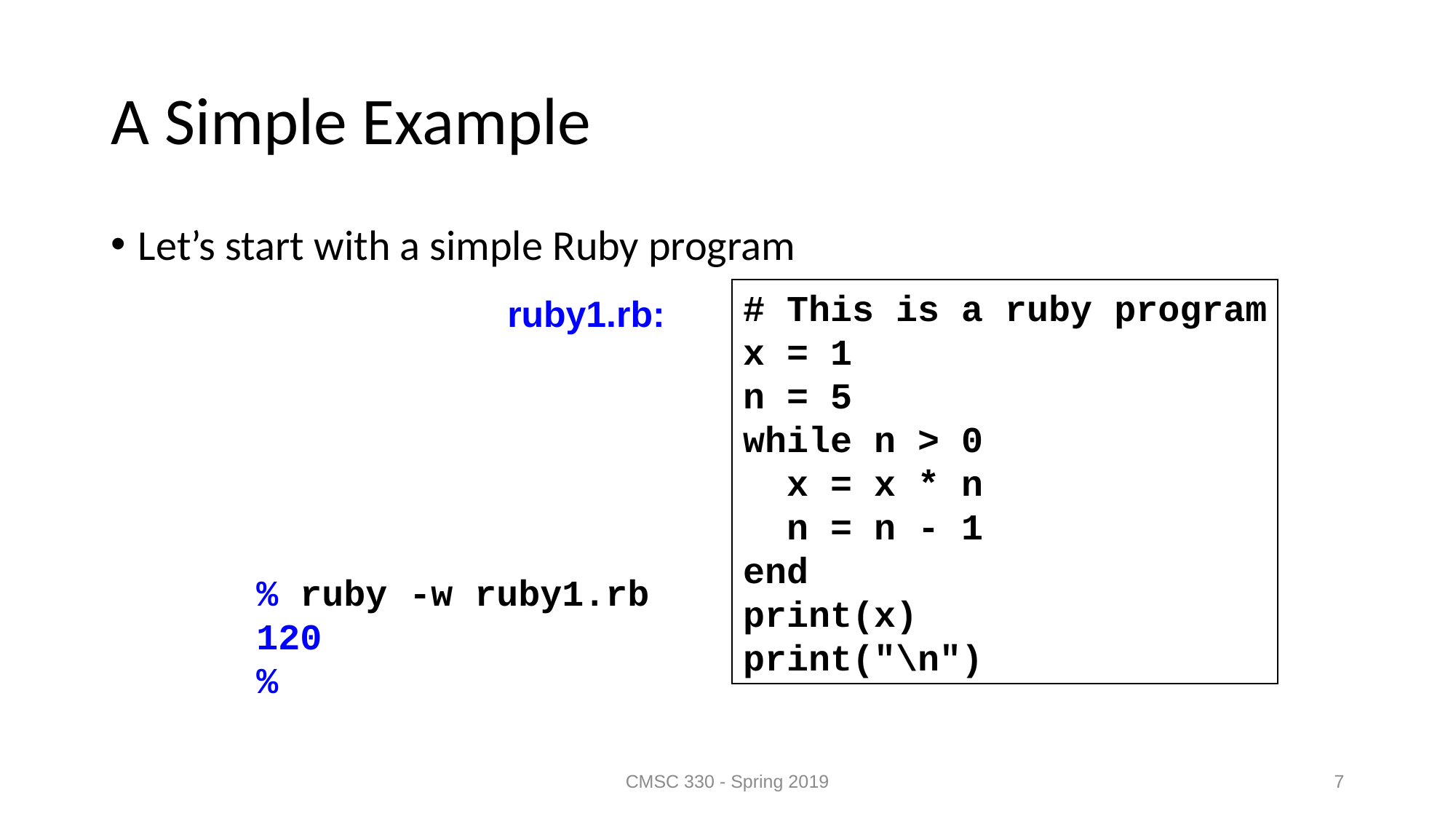

# A Simple Example
Let’s start with a simple Ruby program

# This is a ruby program
x = 1
n = 5
while n > 0
  x = x * n
  n = n - 1
end
print(x)
print("\n")
ruby1.rb:
% ruby -w ruby1.rb
120
%
CMSC 330 - Spring 2019
7